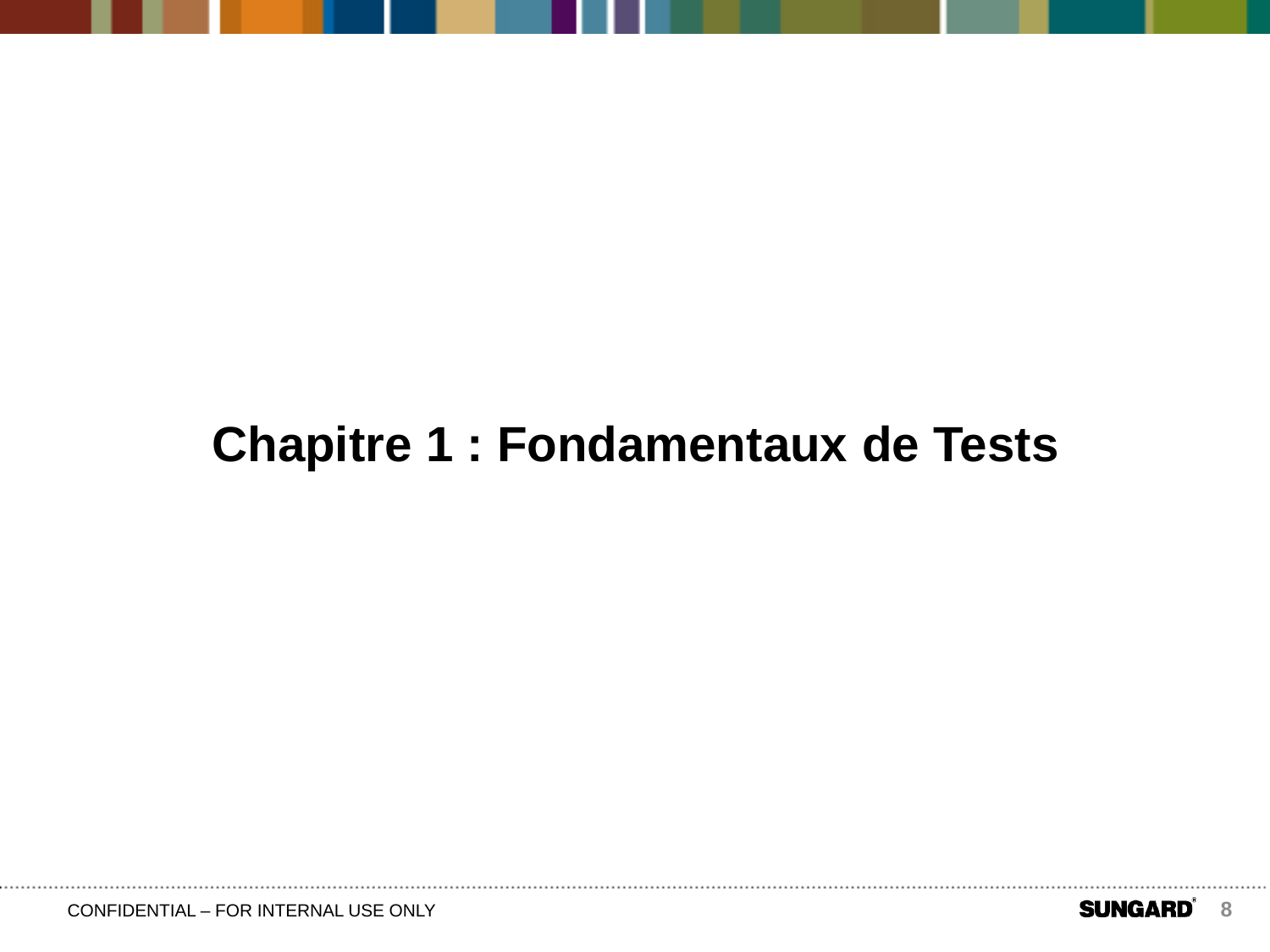

# Chapitre 1 : Fondamentaux de Tests
8